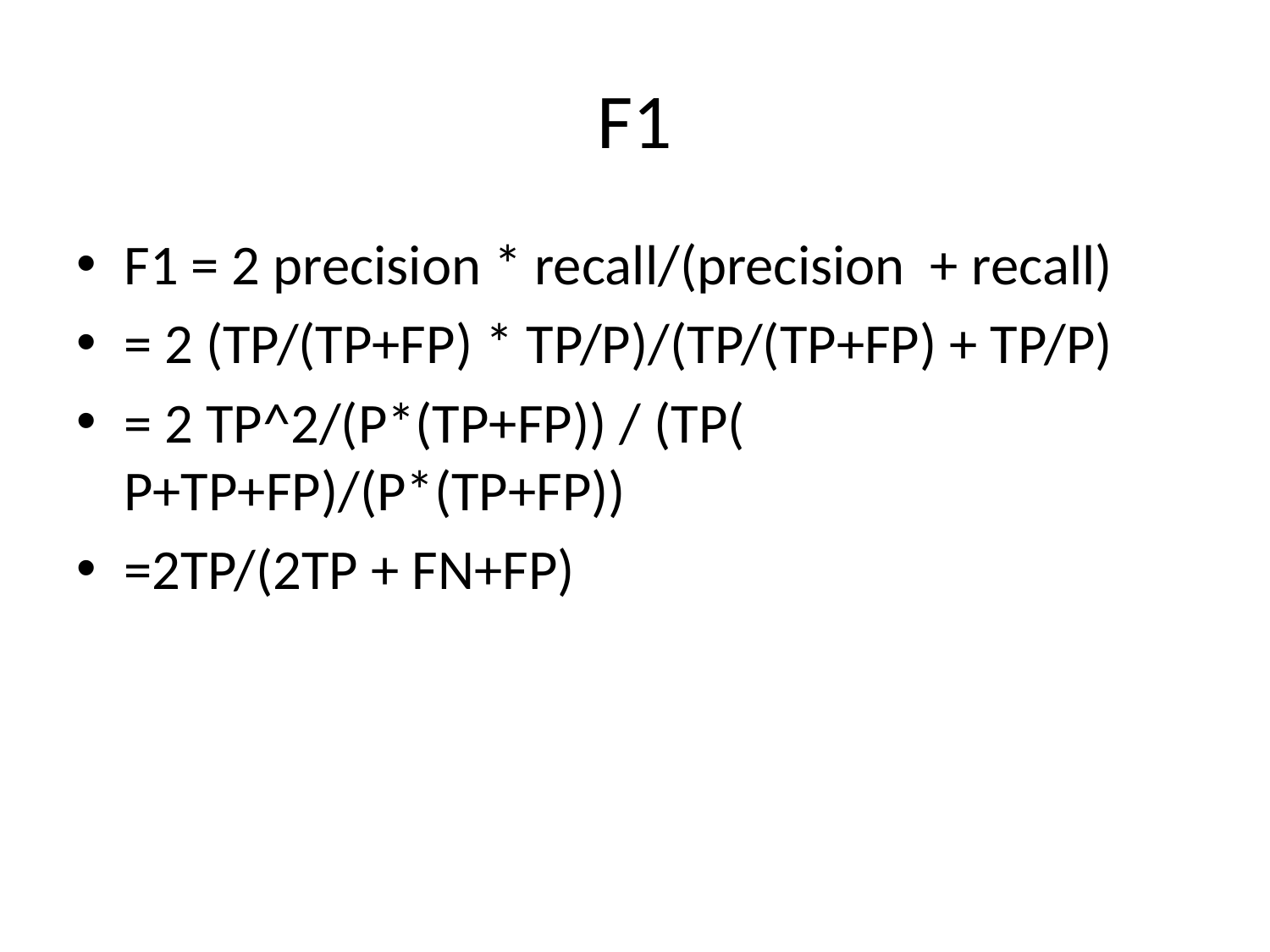

# F1
F1 = 2 precision * recall/(precision  + recall)
= 2 (TP/(TP+FP) * TP/P)/(TP/(TP+FP) + TP/P)
= 2 TP^2/(P*(TP+FP)) / (TP( P+TP+FP)/(P*(TP+FP))
=2TP/(2TP + FN+FP)